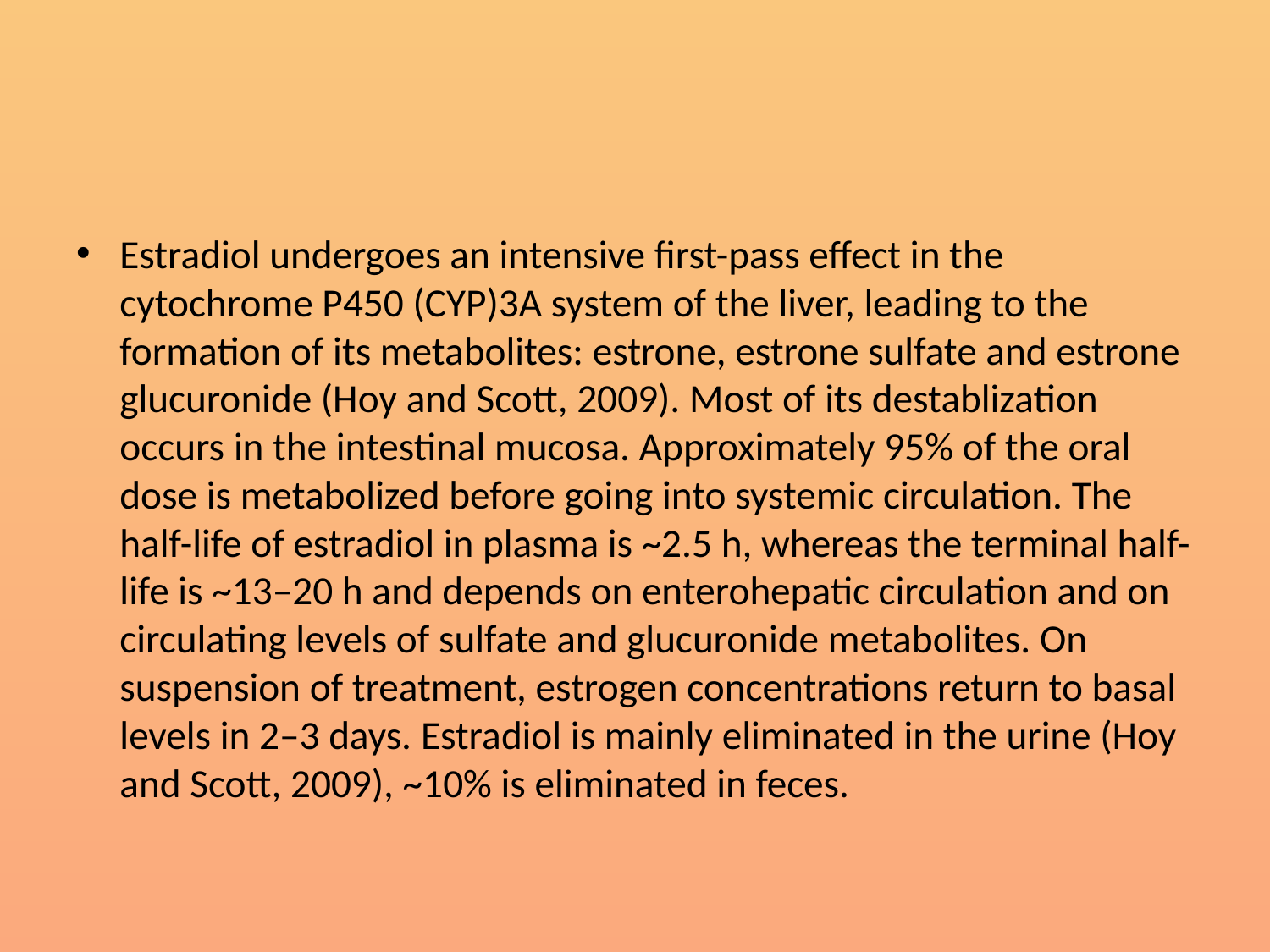

#
Estradiol undergoes an intensive first-pass effect in the cytochrome P450 (CYP)3A system of the liver, leading to the formation of its metabolites: estrone, estrone sulfate and estrone glucuronide (Hoy and Scott, 2009). Most of its destablization occurs in the intestinal mucosa. Approximately 95% of the oral dose is metabolized before going into systemic circulation. The half-life of estradiol in plasma is ~2.5 h, whereas the terminal half-life is ~13–20 h and depends on enterohepatic circulation and on circulating levels of sulfate and glucuronide metabolites. On suspension of treatment, estrogen concentrations return to basal levels in 2–3 days. Estradiol is mainly eliminated in the urine (Hoy and Scott, 2009), ~10% is eliminated in feces.